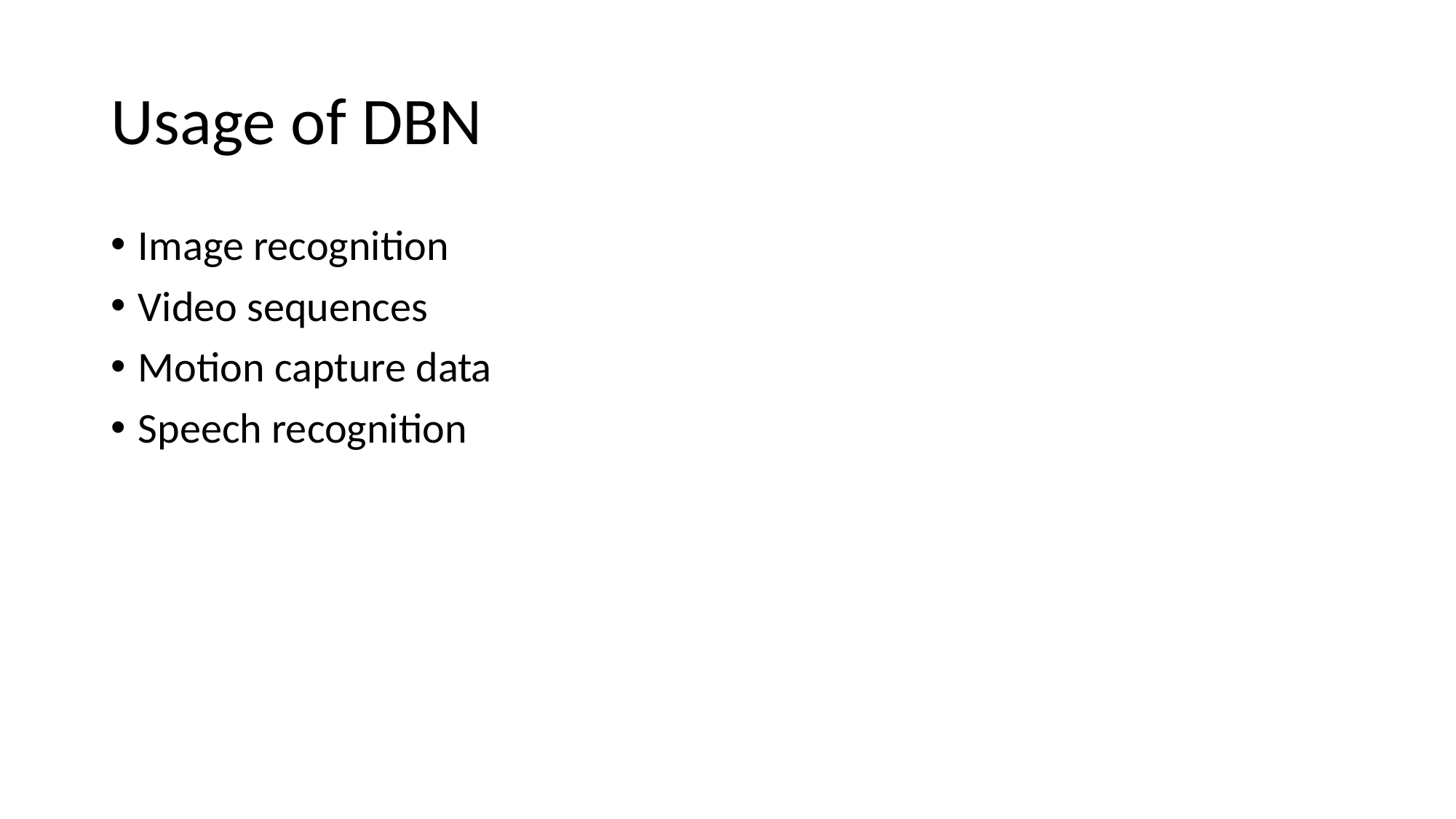

# Usage of DBN
Image recognition
Video sequences
Motion capture data
Speech recognition